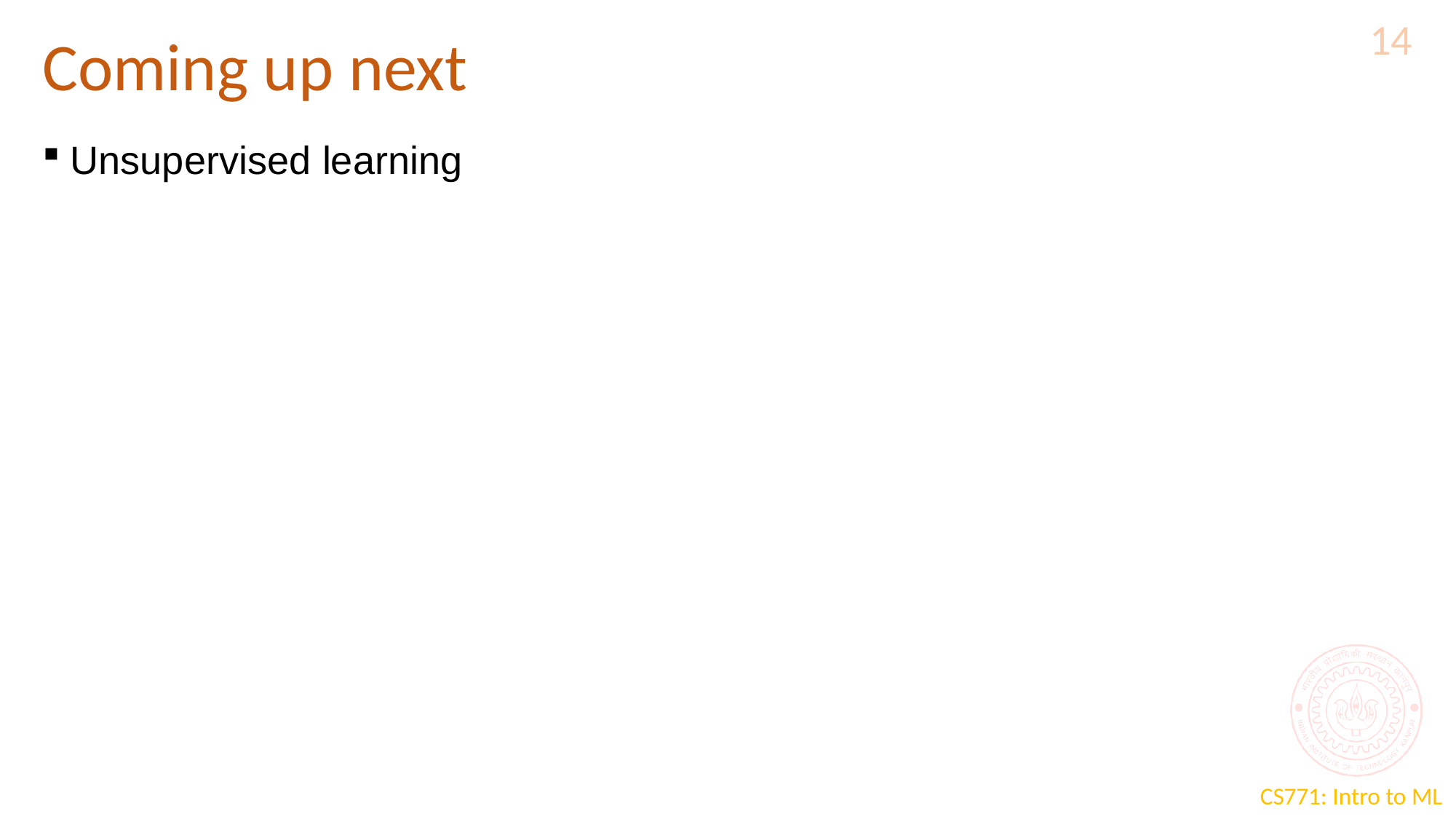

14
# Coming up next
Unsupervised learning